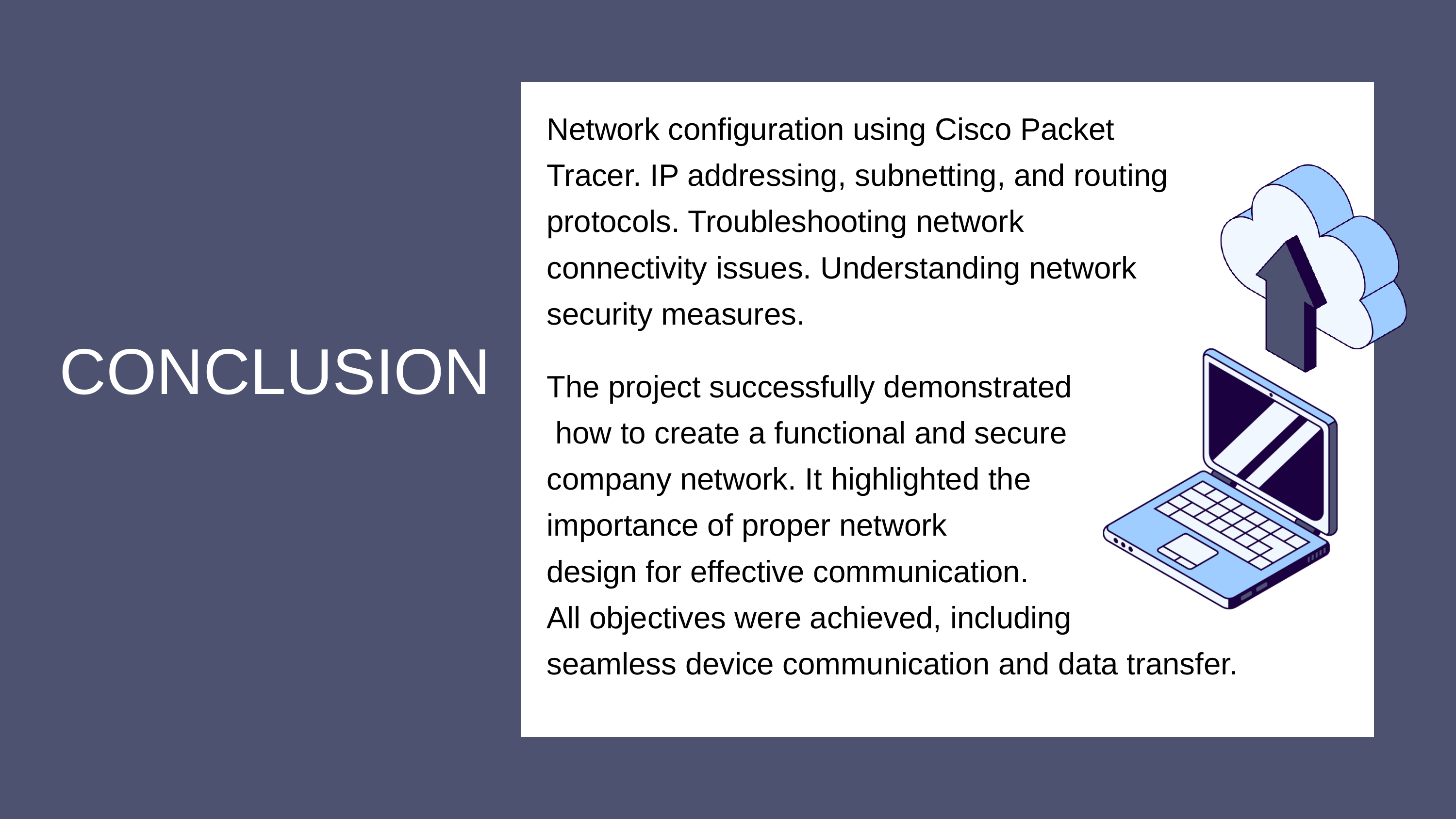

Network configuration using Cisco Packet Tracer. IP addressing, subnetting, and routing protocols. Troubleshooting network connectivity issues. Understanding network security measures.

CONCLUSION
The project successfully demonstrated
 how to create a functional and secure
company network. It highlighted the
importance of proper network
design for effective communication.
All objectives were achieved, including
seamless device communication and data transfer.